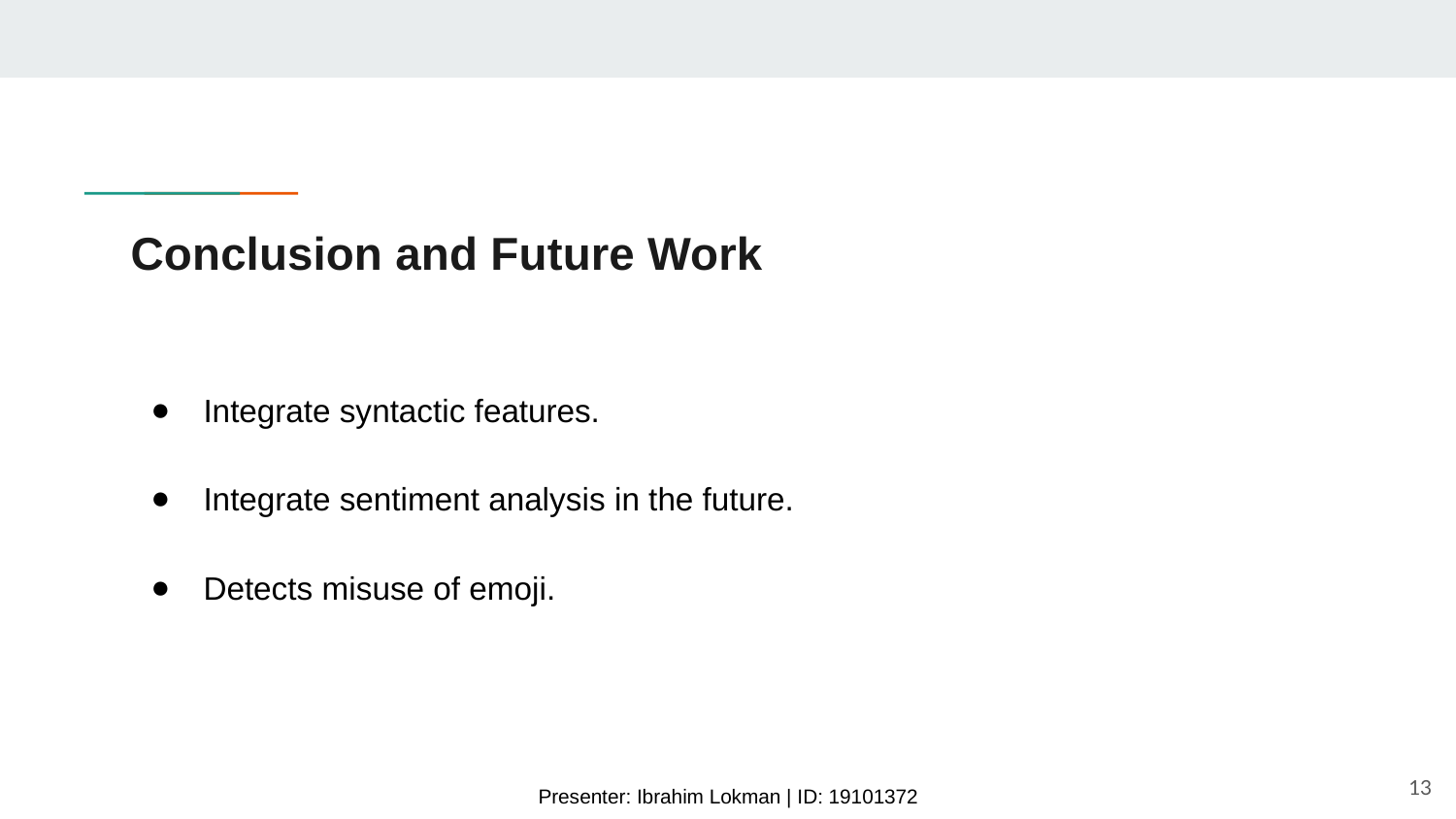

# Conclusion and Future Work

Integrate syntactic features.

Integrate sentiment analysis in the future.

Detects misuse of emoji.

13
Presenter: Ibrahim Lokman | ID: 19101372